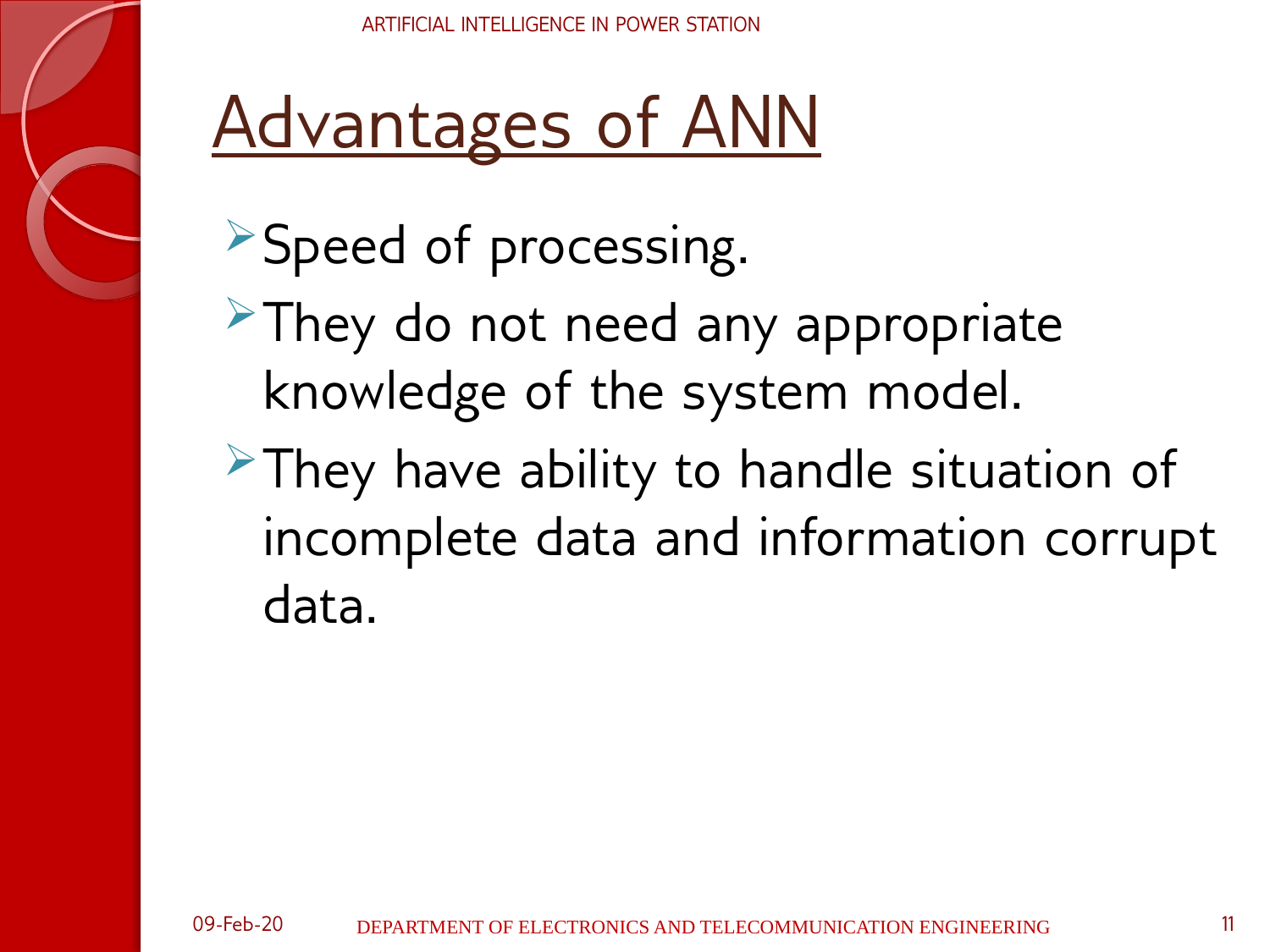

ARTIFICIAL INTELLIGENCE IN POWER STATION
# Advantages of ANN
Speed of processing.
They do not need any appropriate knowledge of the system model.
They have ability to handle situation of incomplete data and information corrupt data.
09-Feb-20
11
DEPARTMENT OF ELECTRONICS AND TELECOMMUNICATION ENGINEERING